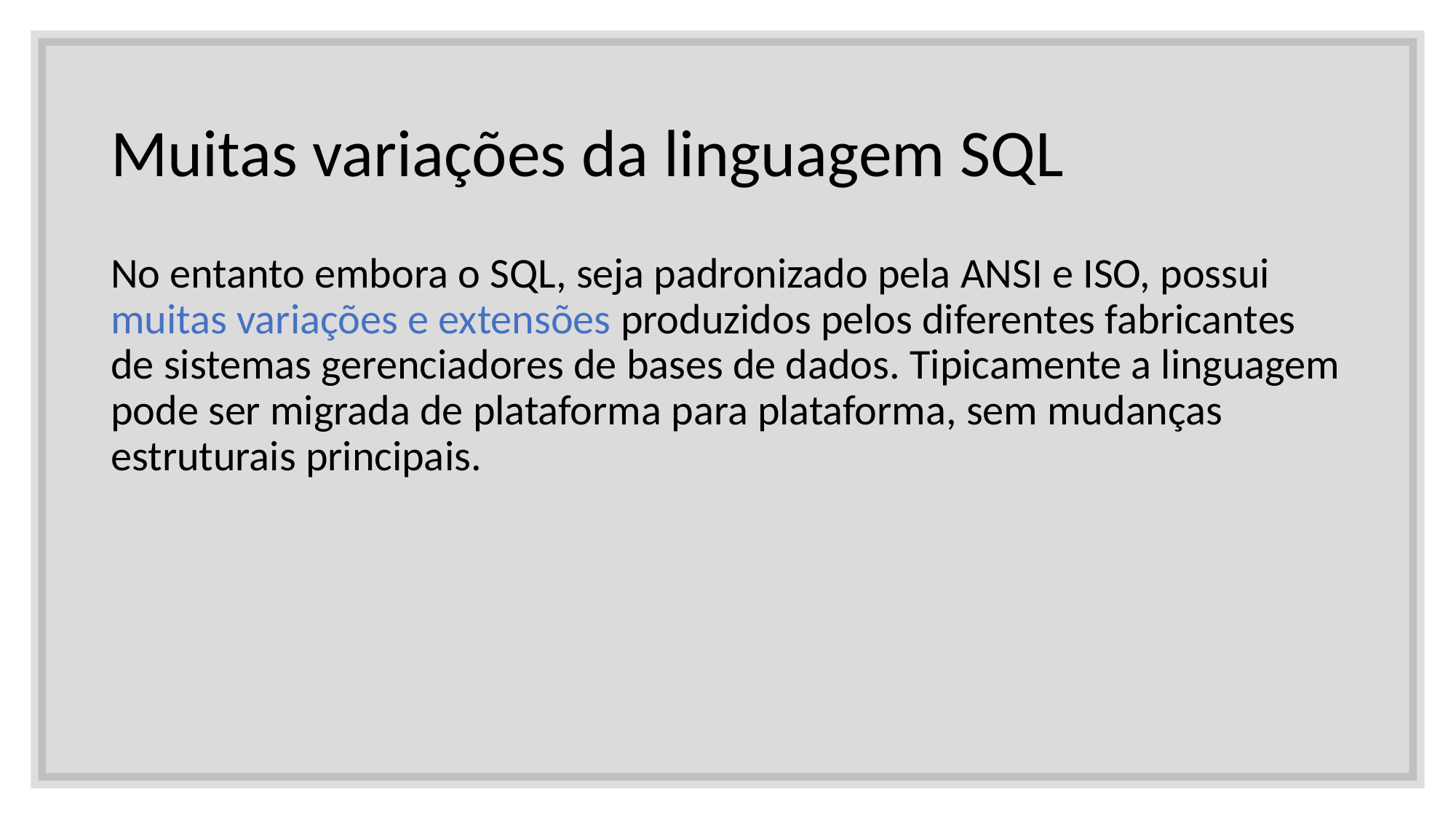

# Muitas variações da linguagem SQL
No entanto embora o SQL, seja padronizado pela ANSI e ISO, possui muitas variações e extensões produzidos pelos diferentes fabricantes de sistemas gerenciadores de bases de dados. Tipicamente a linguagem pode ser migrada de plataforma para plataforma, sem mudanças estruturais principais.